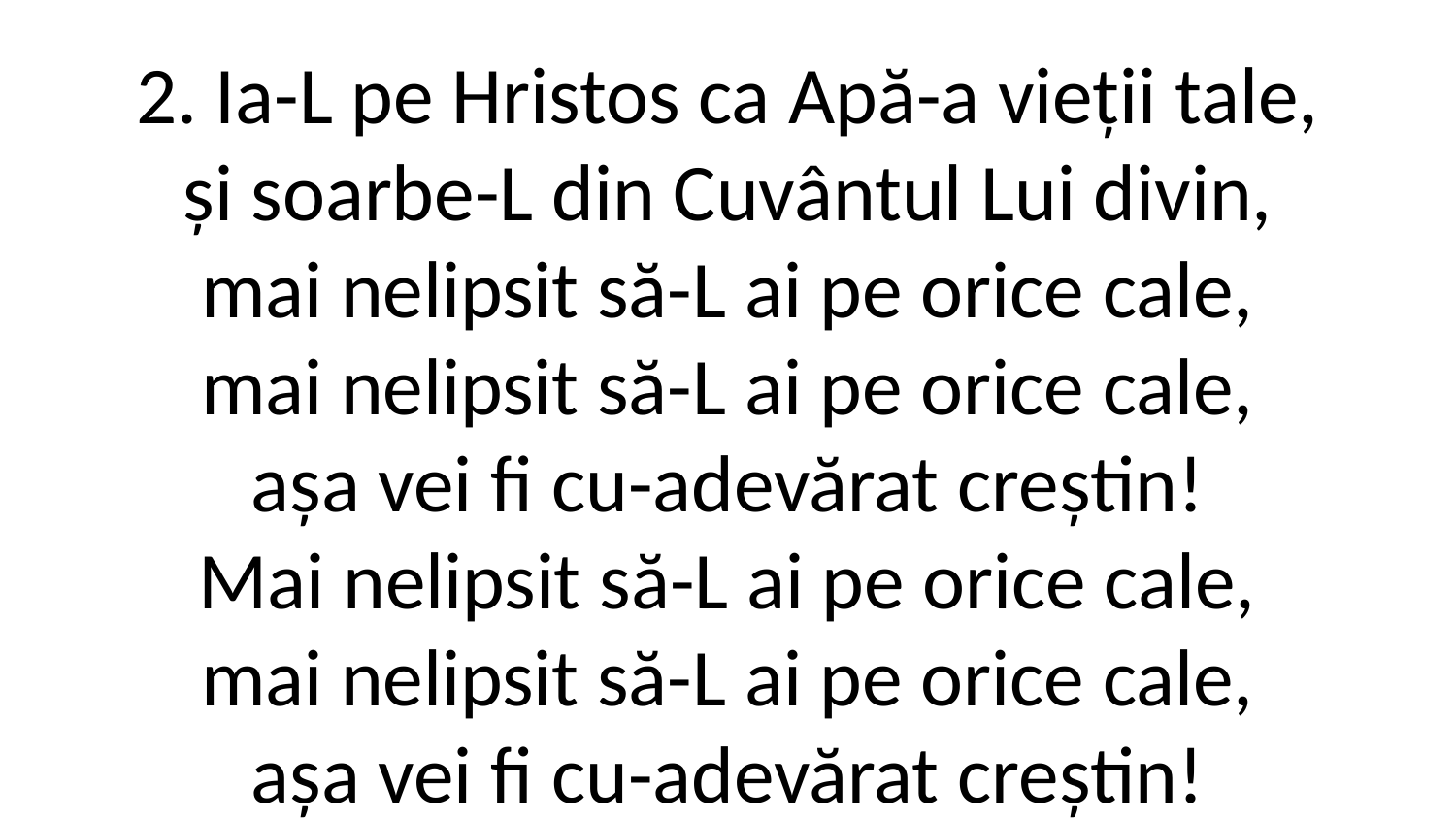

2. Ia-L pe Hristos ca Apă-a vieții tale,
și soarbe-L din Cuvântul Lui divin,
mai nelipsit să-L ai pe orice cale,
mai nelipsit să-L ai pe orice cale,
așa vei fi cu-adevărat creștin!
Mai nelipsit să-L ai pe orice cale,
mai nelipsit să-L ai pe orice cale,
așa vei fi cu-adevărat creștin!